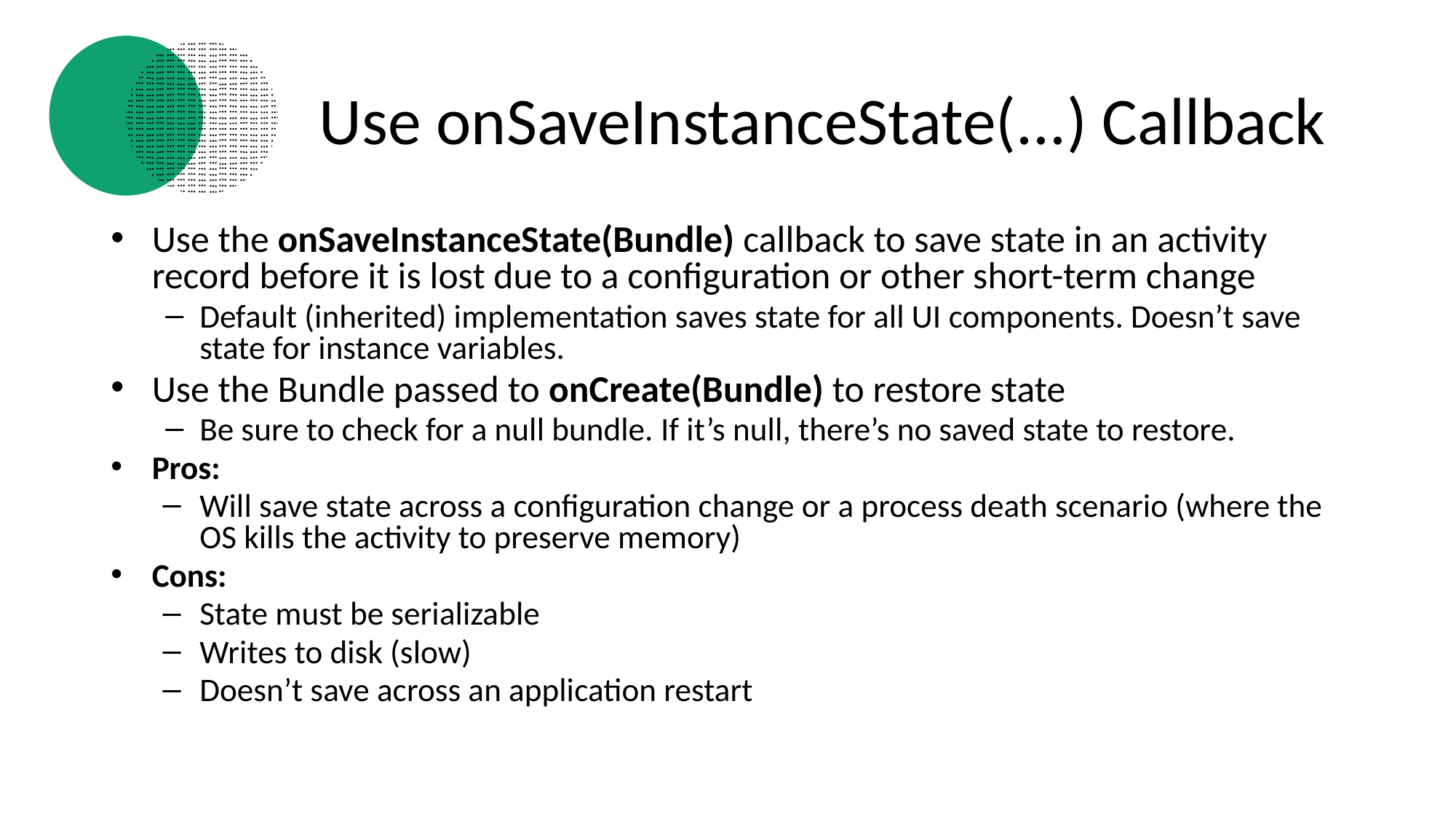

# Use onSaveInstanceState(...) Callback
Use the onSaveInstanceState(Bundle) callback to save state in an activity record before it is lost due to a configuration or other short-term change
Default (inherited) implementation saves state for all UI components. Doesn’t save state for instance variables.
Use the Bundle passed to onCreate(Bundle) to restore state
Be sure to check for a null bundle. If it’s null, there’s no saved state to restore.
Pros:
Will save state across a configuration change or a process death scenario (where the OS kills the activity to preserve memory)
Cons:
State must be serializable
Writes to disk (slow)
Doesn’t save across an application restart